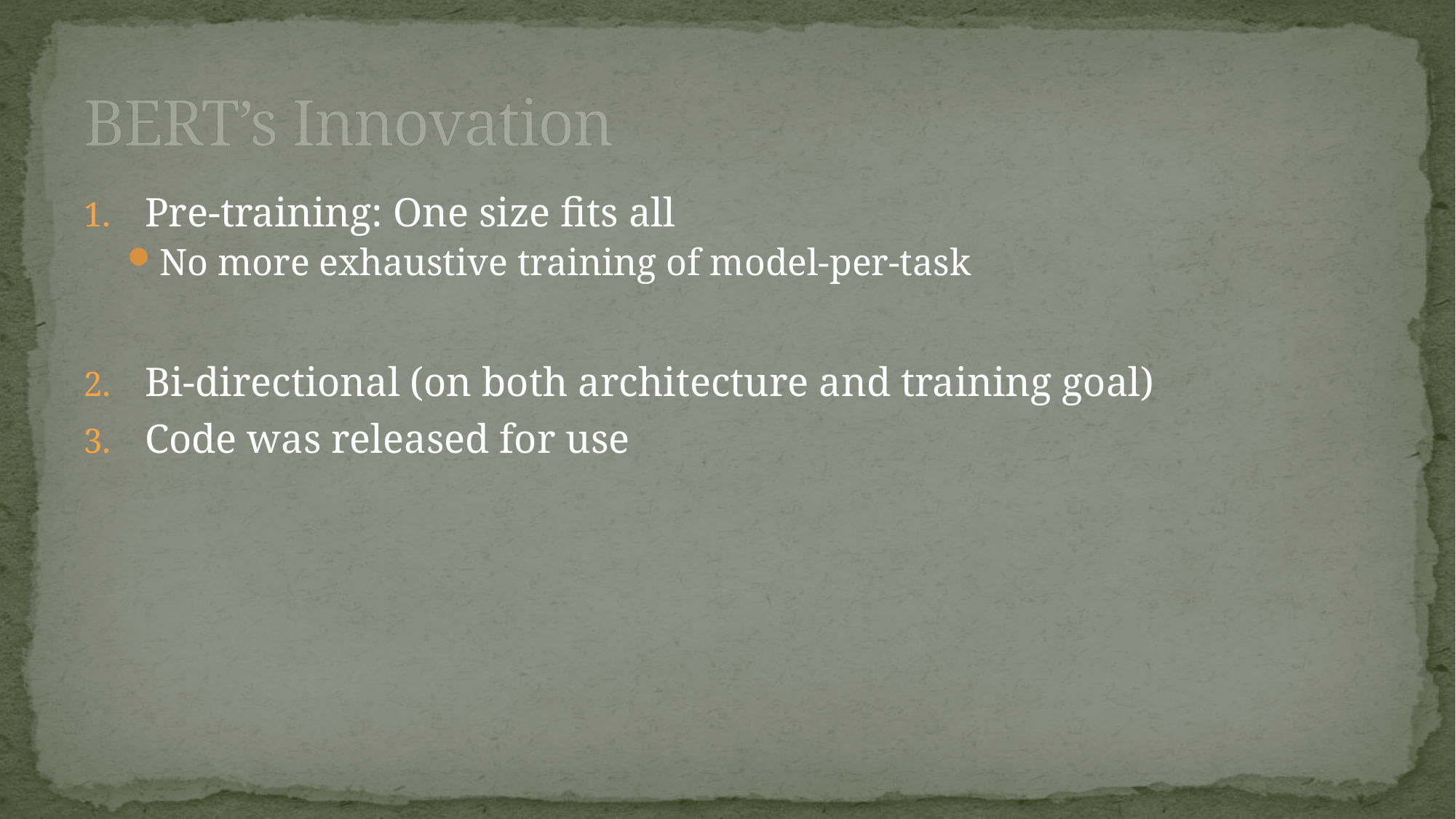

# BERT’s Innovation
Pre-training: One size fits all
No more exhaustive training of model-per-task

Bi-directional (on both architecture and training goal)
Code was released for use